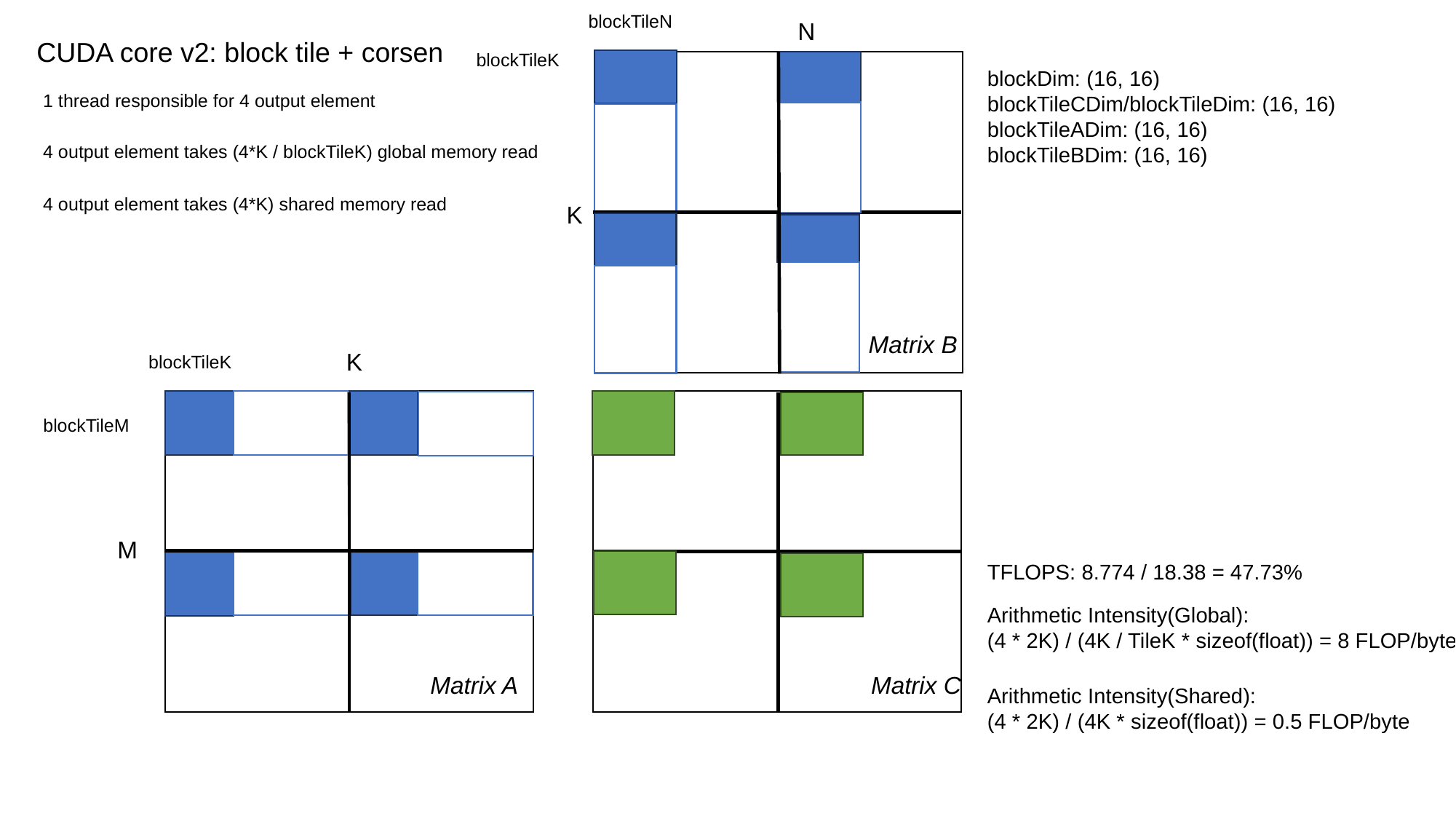

blockTileN
N
CUDA core v2: block tile + corsen
blockTileK

blockDim: (16, 16)
blockTileCDim/blockTileDim: (16, 16)
blockTileADim: (16, 16)
blockTileBDim: (16, 16)
1 thread responsible for 4 output element

4 output element takes (4*K / blockTileK) global memory read
4 output element takes (4*K) shared memory read
K

Matrix B
K
blockTileK

blockTileM
M

TFLOPS: 8.774 / 18.38 = 47.73%

Arithmetic Intensity(Global):
(4 * 2K) / (4K / TileK * sizeof(float)) = 8 FLOP/byte
Matrix A
Matrix C
Arithmetic Intensity(Shared):
(4 * 2K) / (4K * sizeof(float)) = 0.5 FLOP/byte